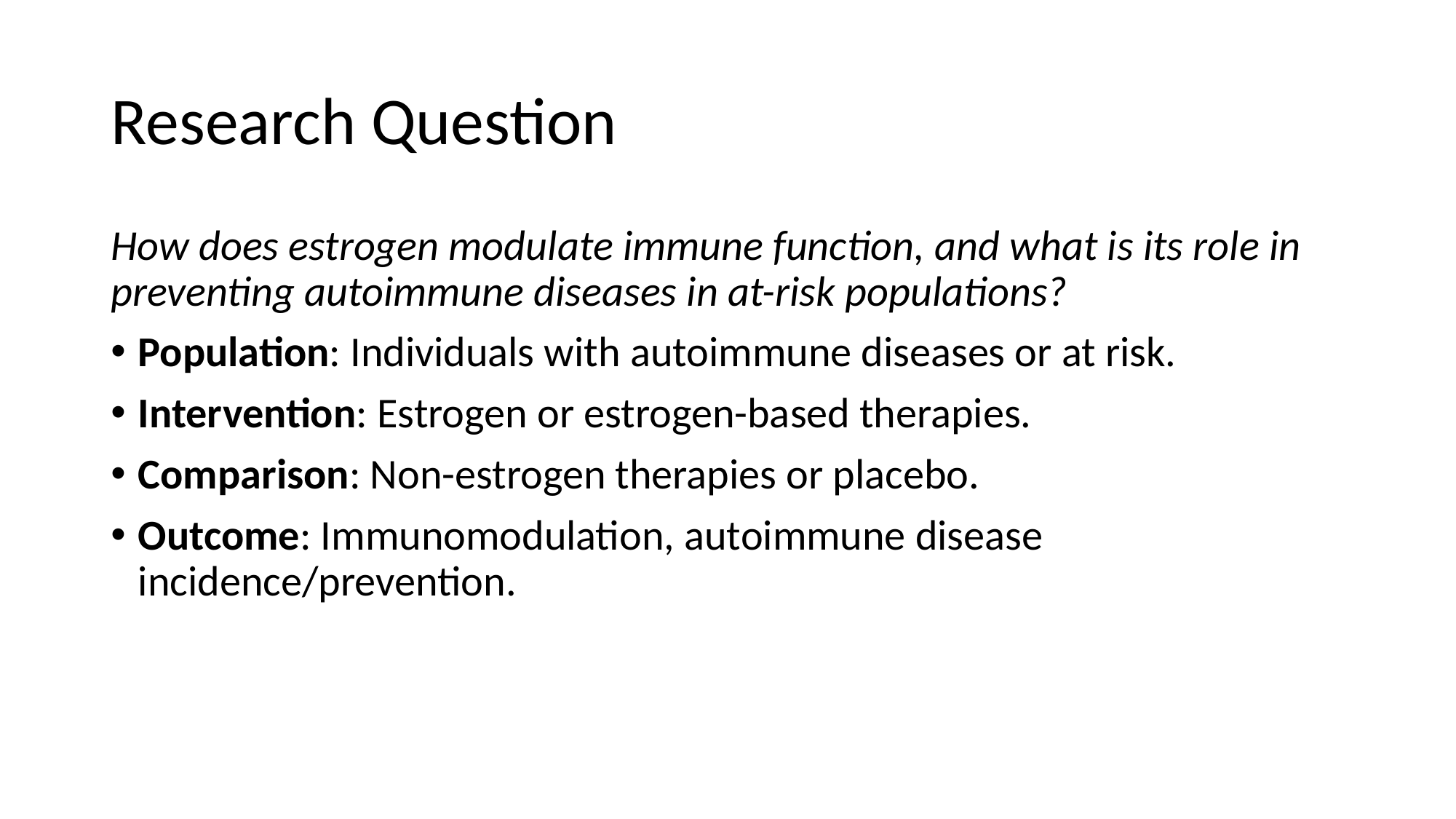

# Research Question
How does estrogen modulate immune function, and what is its role in preventing autoimmune diseases in at-risk populations?
Population: Individuals with autoimmune diseases or at risk.
Intervention: Estrogen or estrogen-based therapies.
Comparison: Non-estrogen therapies or placebo.
Outcome: Immunomodulation, autoimmune disease incidence/prevention.